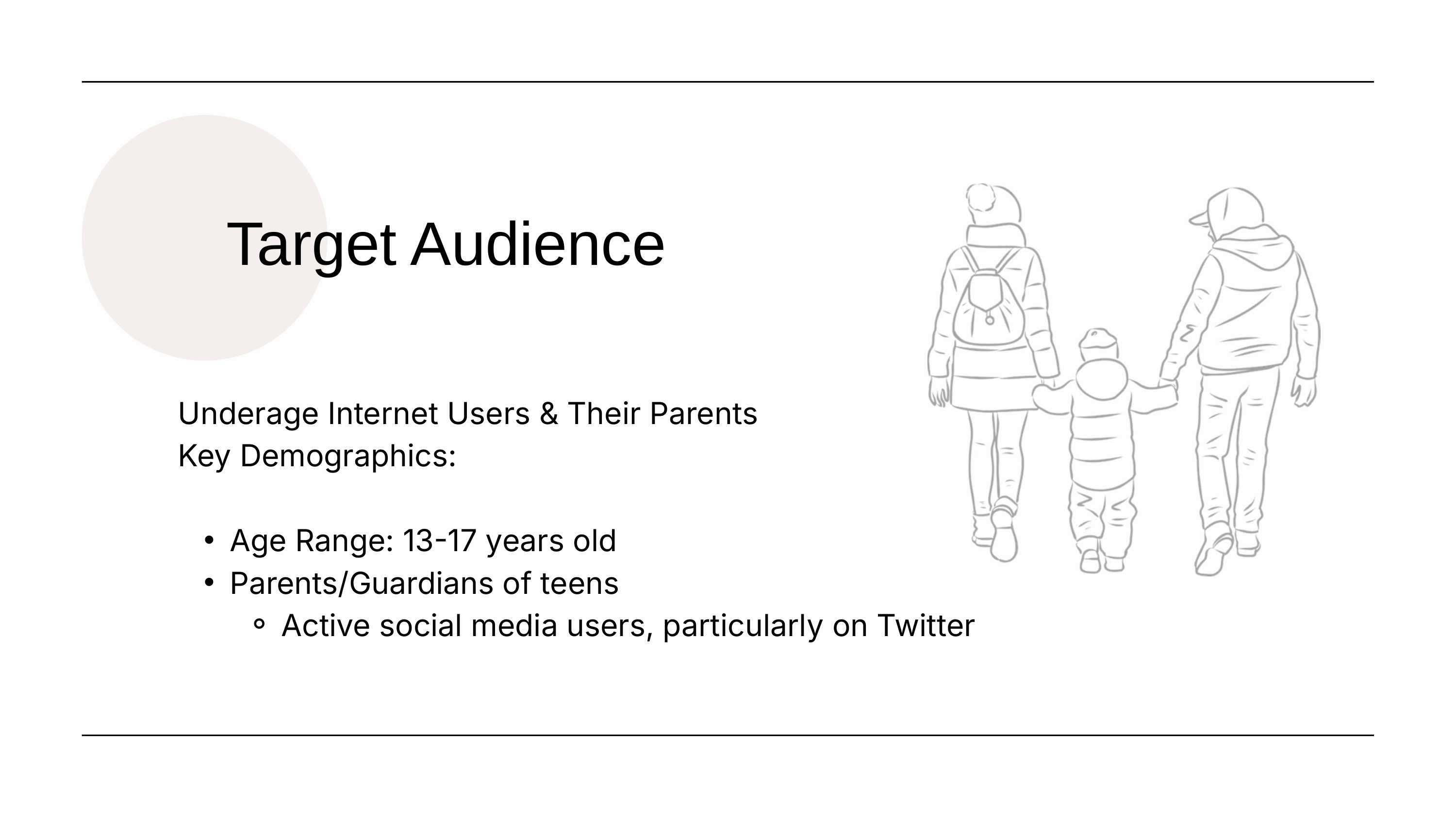

Target Audience
Underage Internet Users & Their Parents
Key Demographics:

Age Range: 13-17 years old
Parents/Guardians of teens
Active social media users, particularly on Twitter